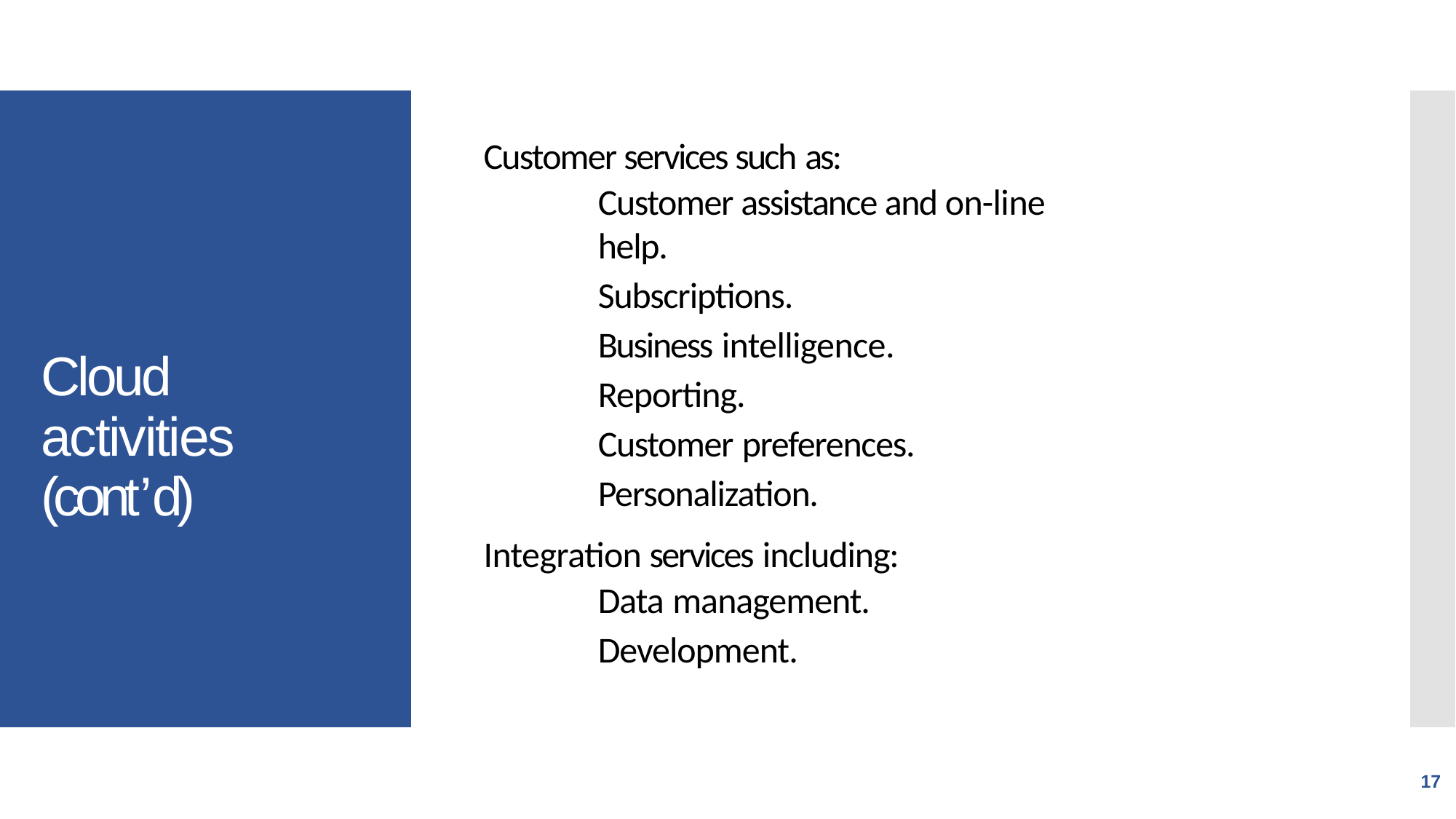

Customer services such as:
Customer assistance and on-line help.
Subscriptions.
Business intelligence.
Reporting.
Customer preferences.
Personalization.
Integration services including:
Data management.
Development.
Cloud activities  (cont’d)
17